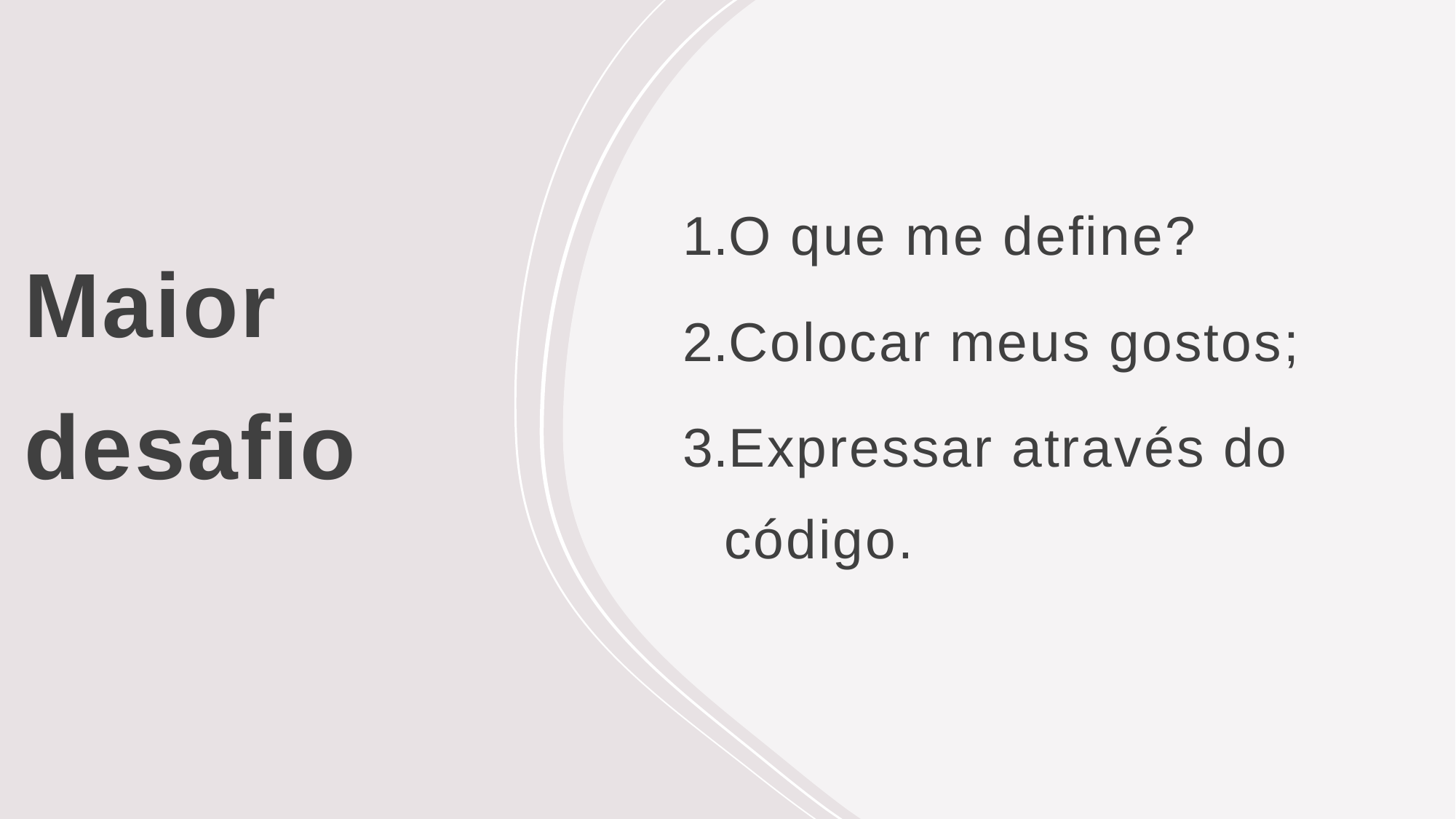

# Maior desafio
O que me define?
Colocar meus gostos;
Expressar através do código.